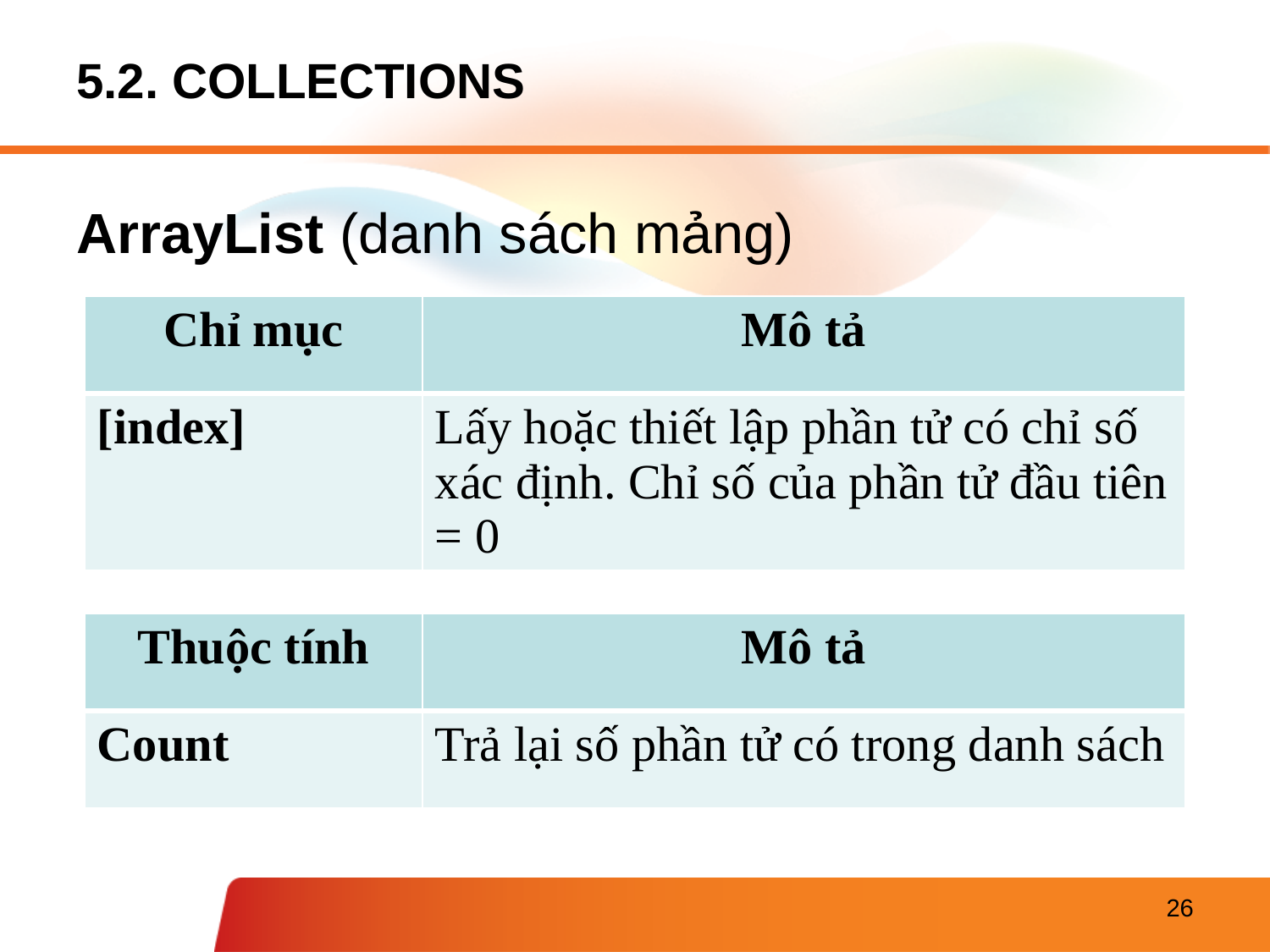

# 5.2. COLLECTIONS
ArrayList (danh sách mảng)
| Chỉ mục | Mô tả |
| --- | --- |
| [index] | Lấy hoặc thiết lập phần tử có chỉ số xác định. Chỉ số của phần tử đầu tiên = 0 |
| Thuộc tính | Mô tả |
| --- | --- |
| Count | Trả lại số phần tử có trong danh sách |
26